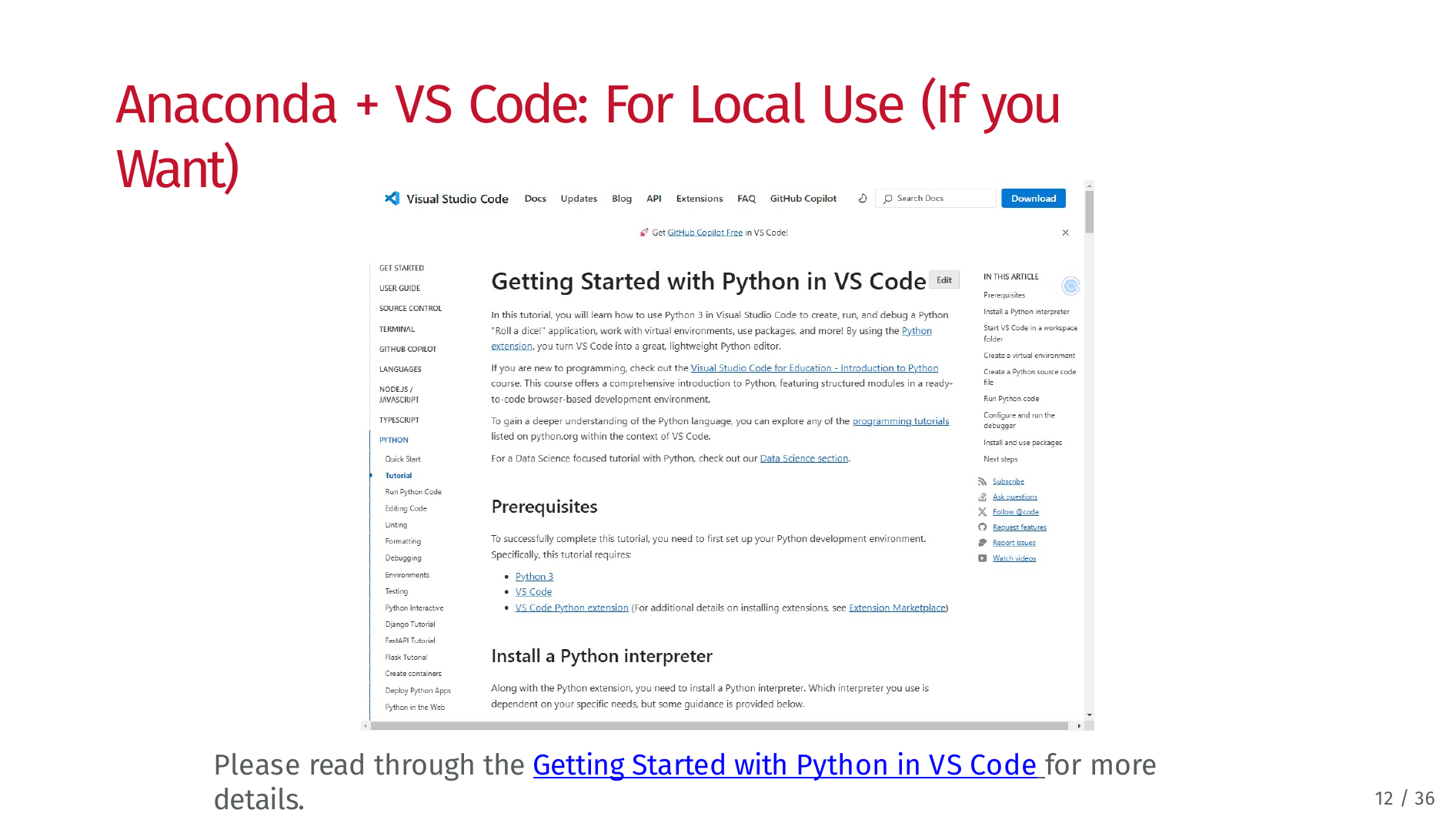

# Anaconda + VS Code: For Local Use (If you Want)

Please read through the Getting Started with Python in VS Code for more details.
12 / 36